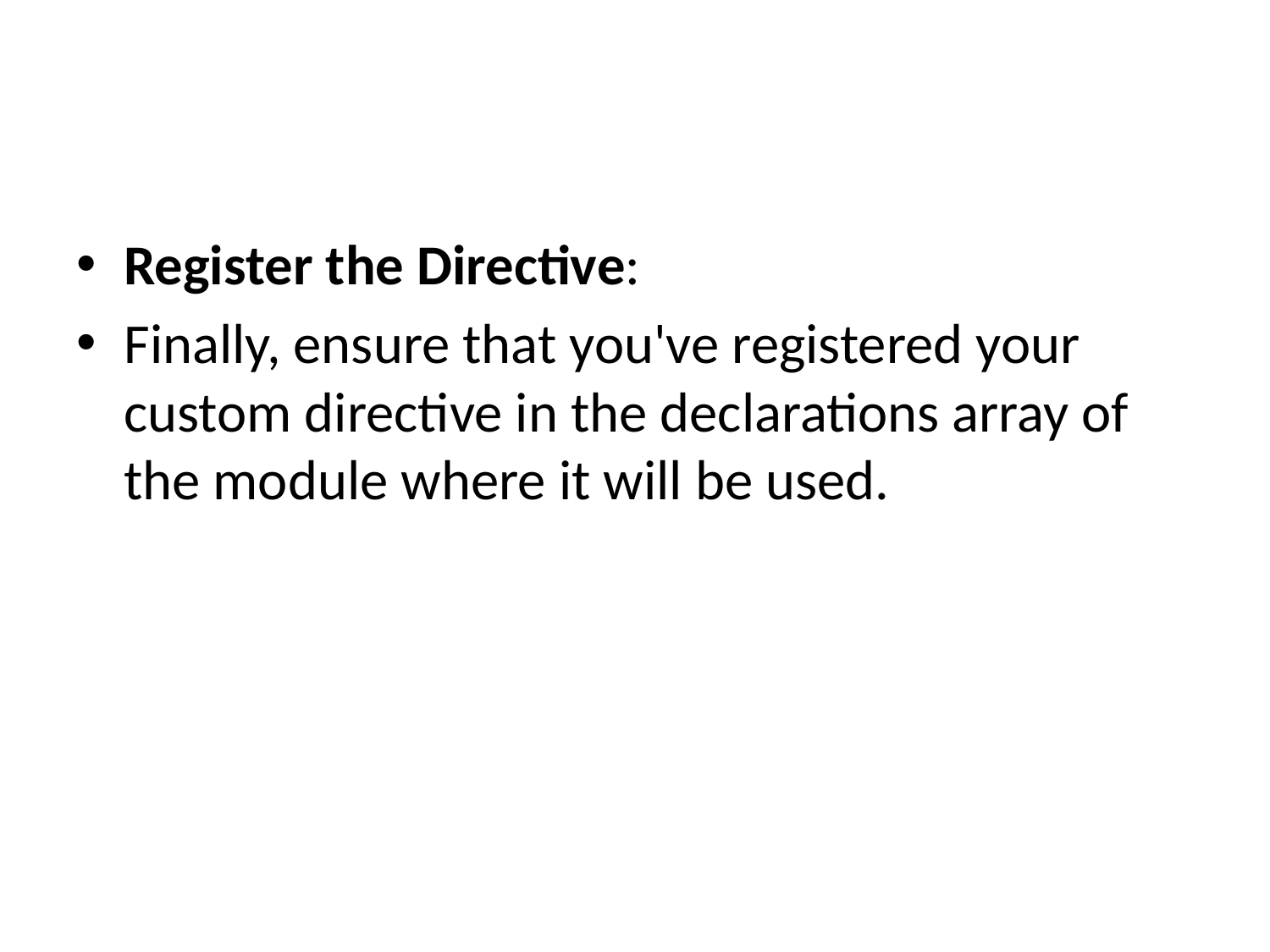

Register the Directive:
Finally, ensure that you've registered your custom directive in the declarations array of the module where it will be used.